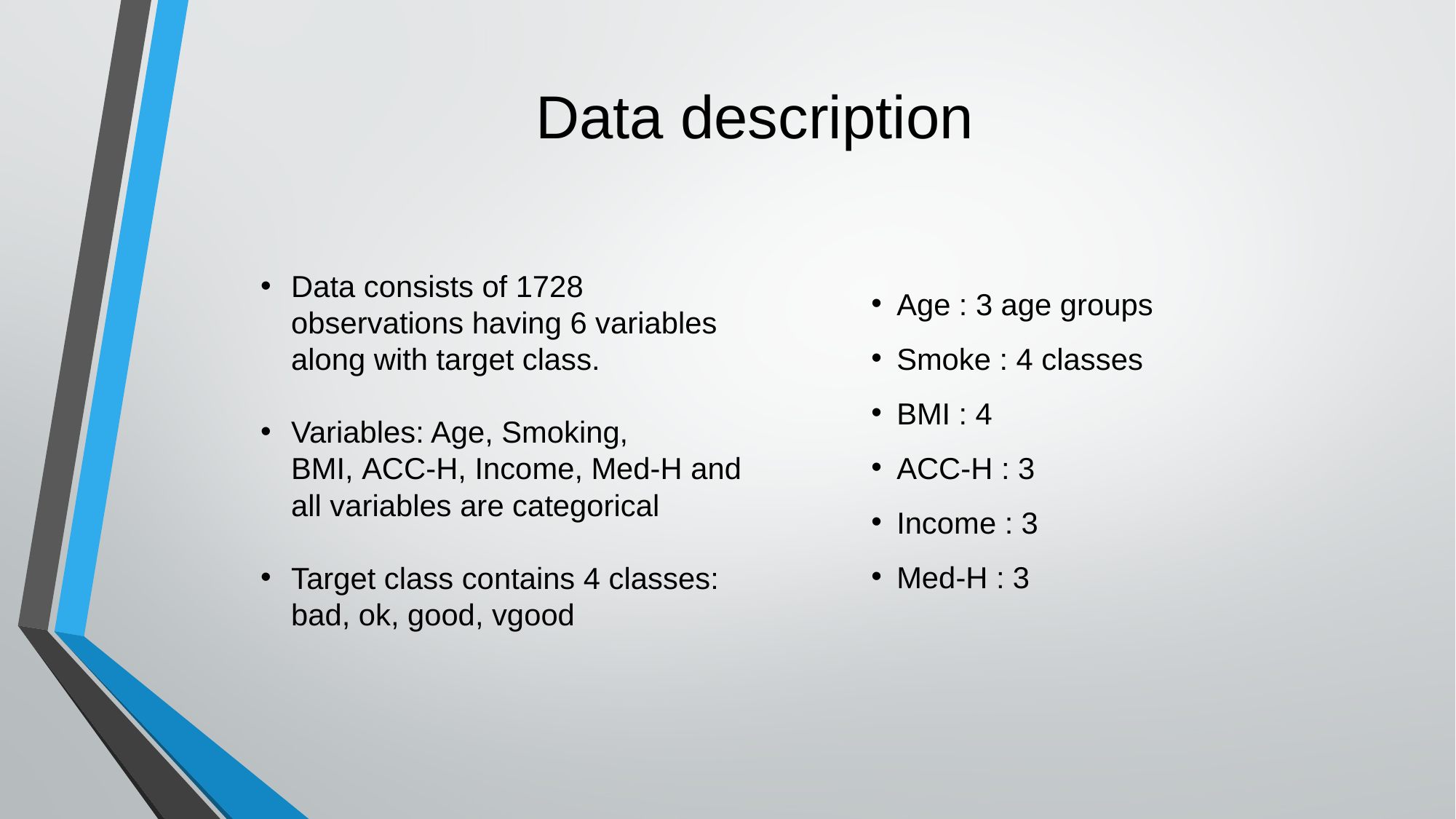

# Data description
Age : 3 age groups
Smoke : 4 classes
BMI : 4
ACC-H : 3
Income : 3
Med-H : 3

Data consists of 1728 observations having 6 variables along with target class.

Variables: Age, Smoking, BMI, ACC-H, Income, Med-H and all variables are categorical

Target class contains 4 classes: bad, ok, good, vgood